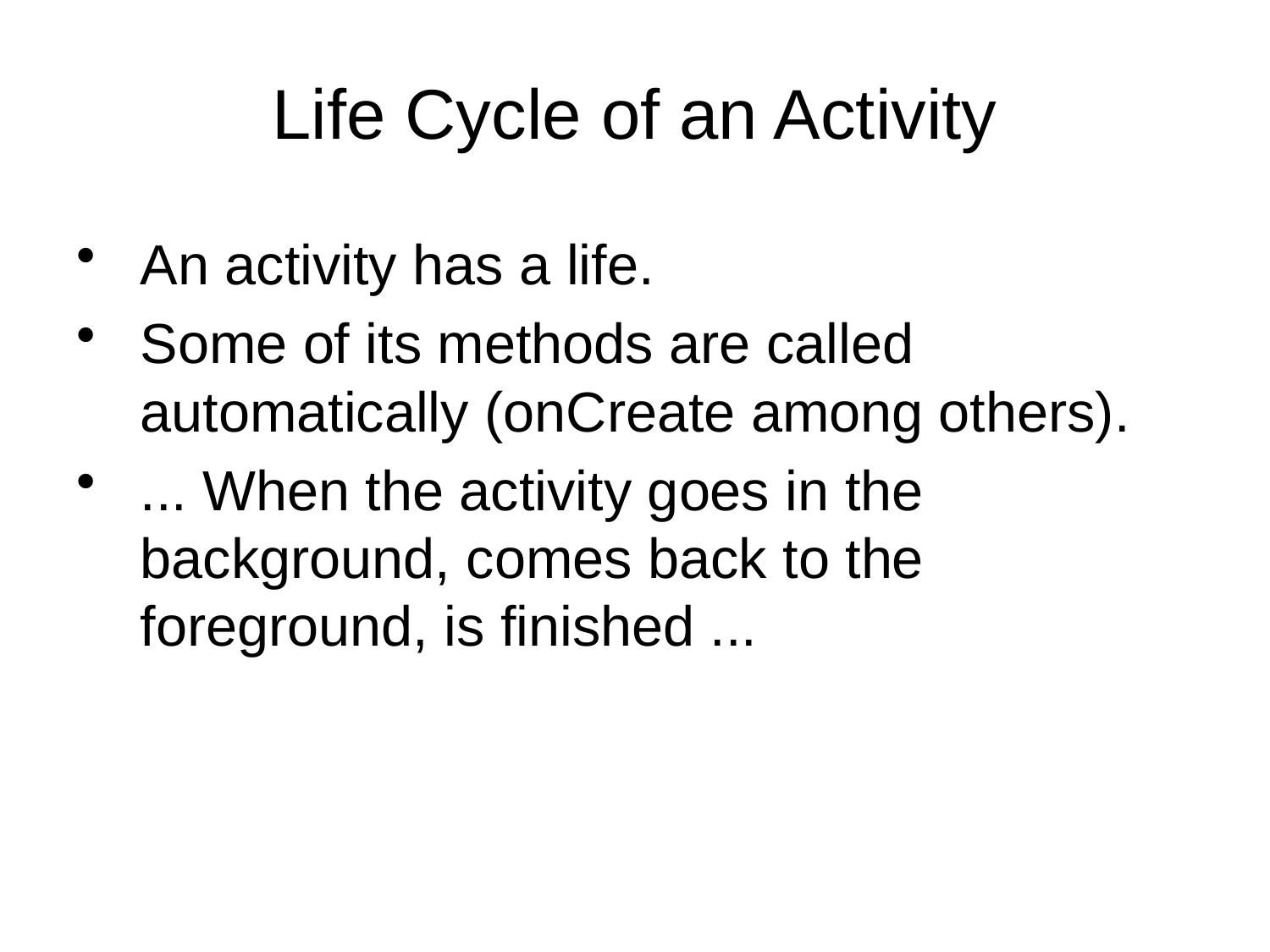

# Life Cycle of an Activity
An activity has a life.
Some of its methods are called automatically (onCreate among others).
... When the activity goes in the background, comes back to the foreground, is finished ...